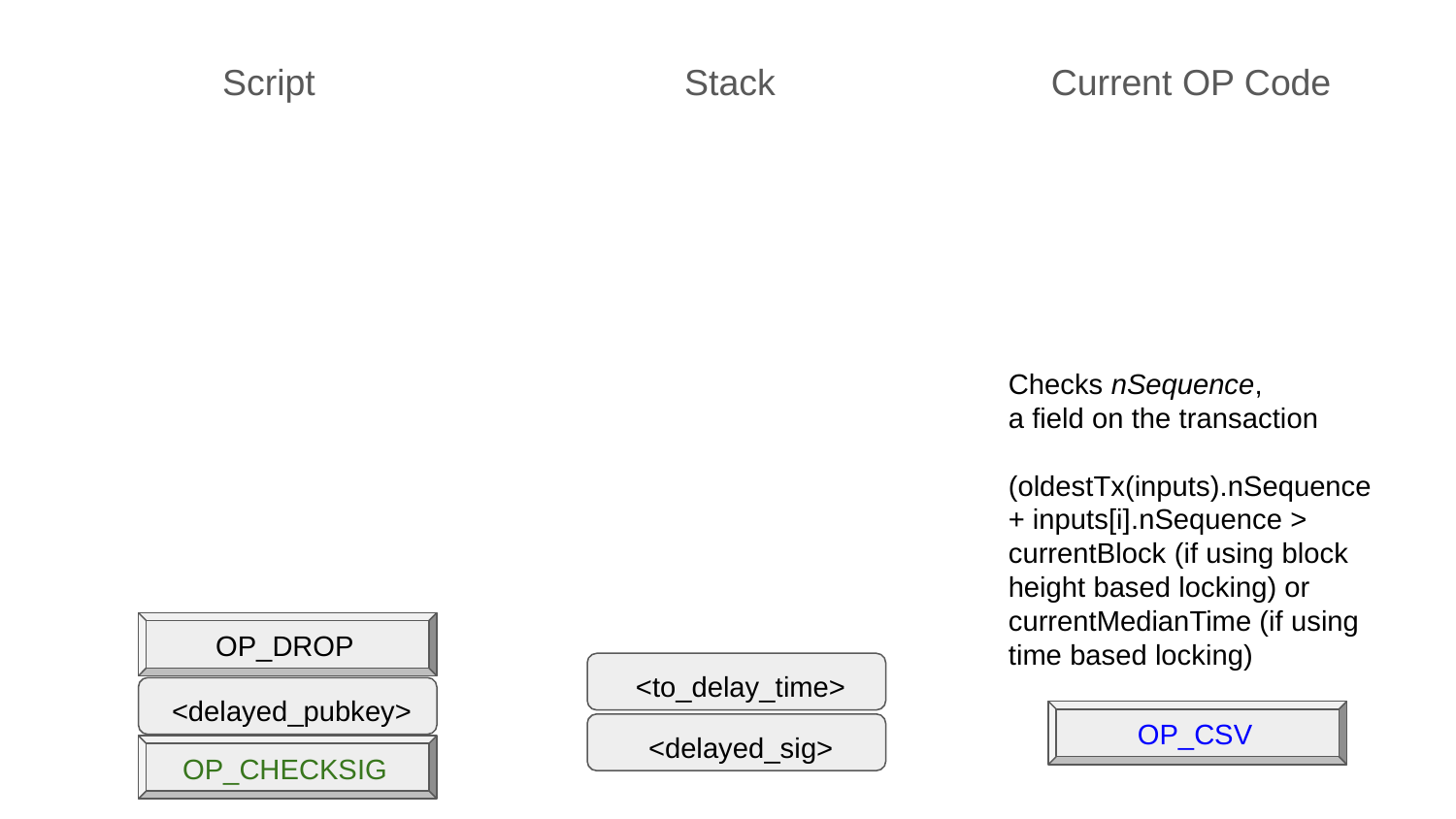

Script
Stack
Current OP Code
Checks nSequence,
a field on the transaction

(oldestTx(inputs).nSequence + inputs[i].nSequence > currentBlock (if using block height based locking) or currentMedianTime (if using time based locking)

OP_DROP

<to_delay_time>

<delayed_pubkey>

OP_CSV

<delayed_sig>

OP_CHECKSIG